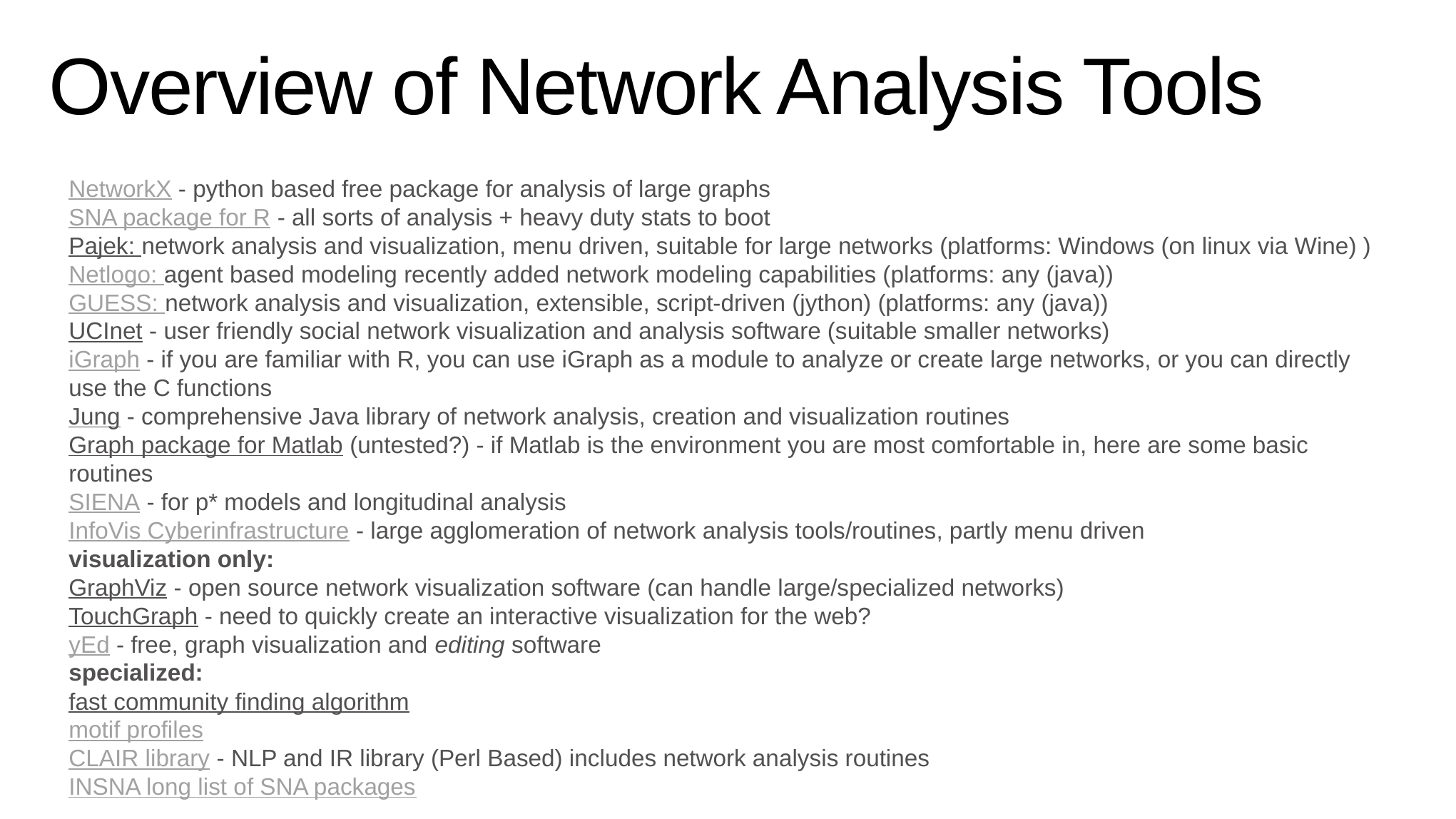

# Overview of Network Analysis Tools
NetworkX - python based free package for analysis of large graphs
SNA package for R - all sorts of analysis + heavy duty stats to boot
Pajek: network analysis and visualization, menu driven, suitable for large networks (platforms: Windows (on linux via Wine) )
Netlogo: agent based modeling recently added network modeling capabilities (platforms: any (java))
GUESS: network analysis and visualization, extensible, script-driven (jython) (platforms: any (java))
UCInet - user friendly social network visualization and analysis software (suitable smaller networks)
iGraph - if you are familiar with R, you can use iGraph as a module to analyze or create large networks, or you can directly use the C functions
Jung - comprehensive Java library of network analysis, creation and visualization routines
Graph package for Matlab (untested?) - if Matlab is the environment you are most comfortable in, here are some basic routines
SIENA - for p* models and longitudinal analysis
InfoVis Cyberinfrastructure - large agglomeration of network analysis tools/routines, partly menu driven
visualization only:
GraphViz - open source network visualization software (can handle large/specialized networks)
TouchGraph - need to quickly create an interactive visualization for the web?
yEd - free, graph visualization and editing software
specialized:
fast community finding algorithm
motif profiles
CLAIR library - NLP and IR library (Perl Based) includes network analysis routines
INSNA long list of SNA packages